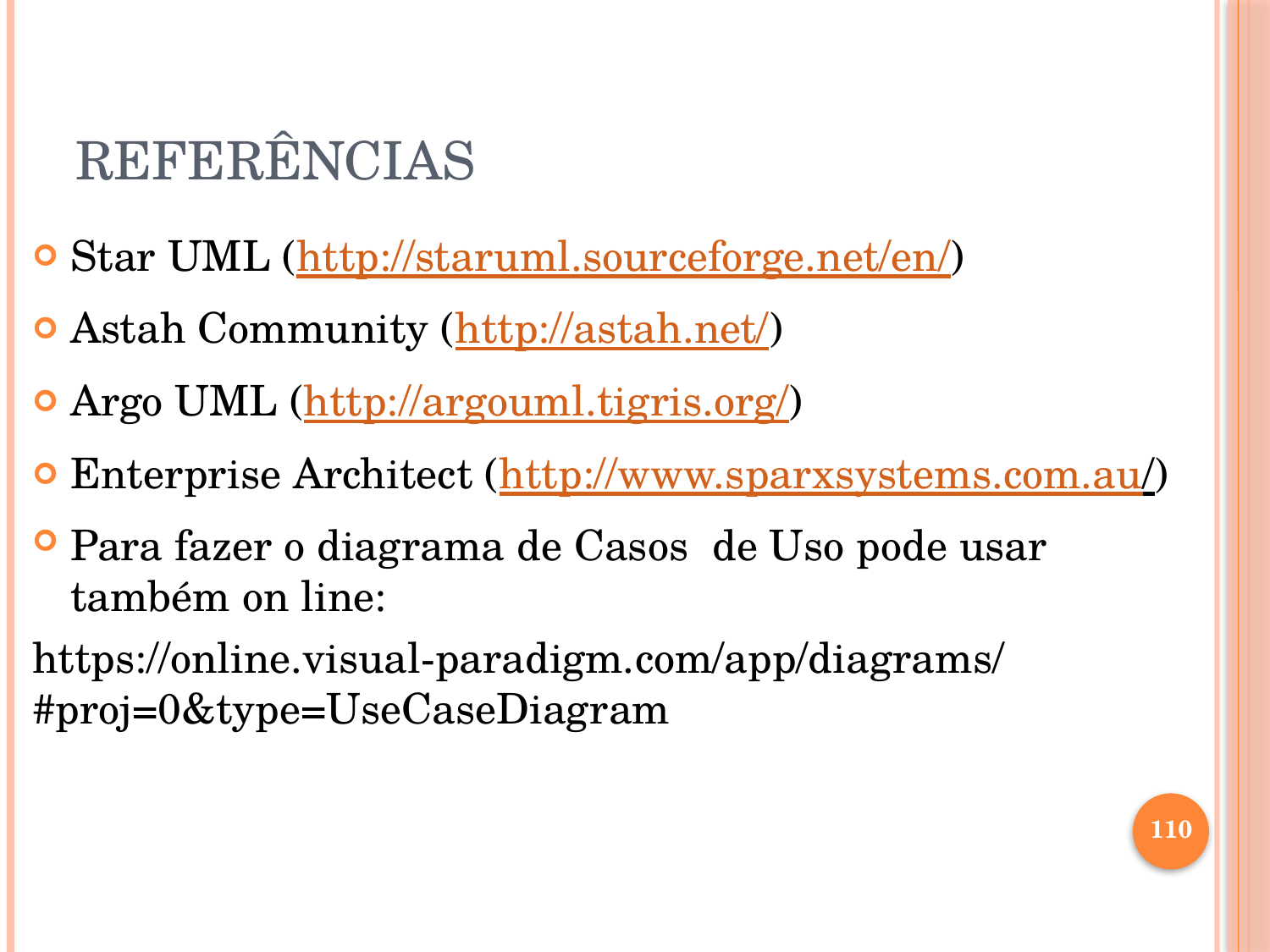

# referências
Star UML (http://staruml.sourceforge.net/en/)
Astah Community (http://astah.net/)
Argo UML (http://argouml.tigris.org/)
Enterprise Architect (http://www.sparxsystems.com.au/)
Para fazer o diagrama de Casos  de Uso pode usar também on line:
https://online.visual-paradigm.com/app/diagrams/#proj=0&type=UseCaseDiagram
110